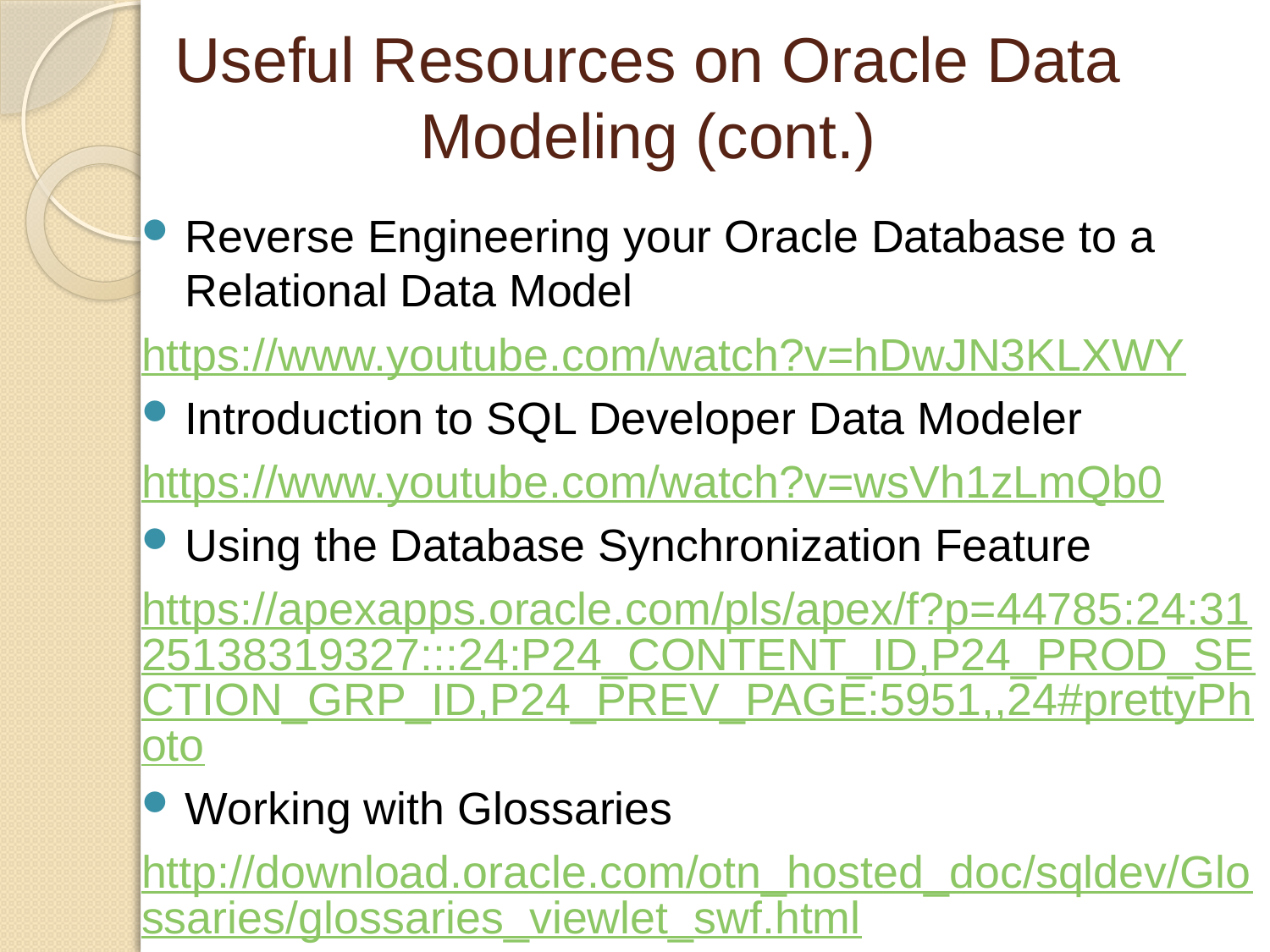

# Useful Resources on Oracle Data Modeling (cont.)
Reverse Engineering your Oracle Database to a Relational Data Model
https://www.youtube.com/watch?v=hDwJN3KLXWY
Introduction to SQL Developer Data Modeler
https://www.youtube.com/watch?v=wsVh1zLmQb0
Using the Database Synchronization Feature
https://apexapps.oracle.com/pls/apex/f?p=44785:24:3125138319327:::24:P24_CONTENT_ID,P24_PROD_SECTION_GRP_ID,P24_PREV_PAGE:5951,,24#prettyPhoto
Working with Glossaries
http://download.oracle.com/otn_hosted_doc/sqldev/Glossaries/glossaries_viewlet_swf.html
3 Oracle SQL Developer Data Modeler Features to Save Time and Make Fewer Mistakes
https://www.youtube.com/watch?v=s5oTpdLfRnU